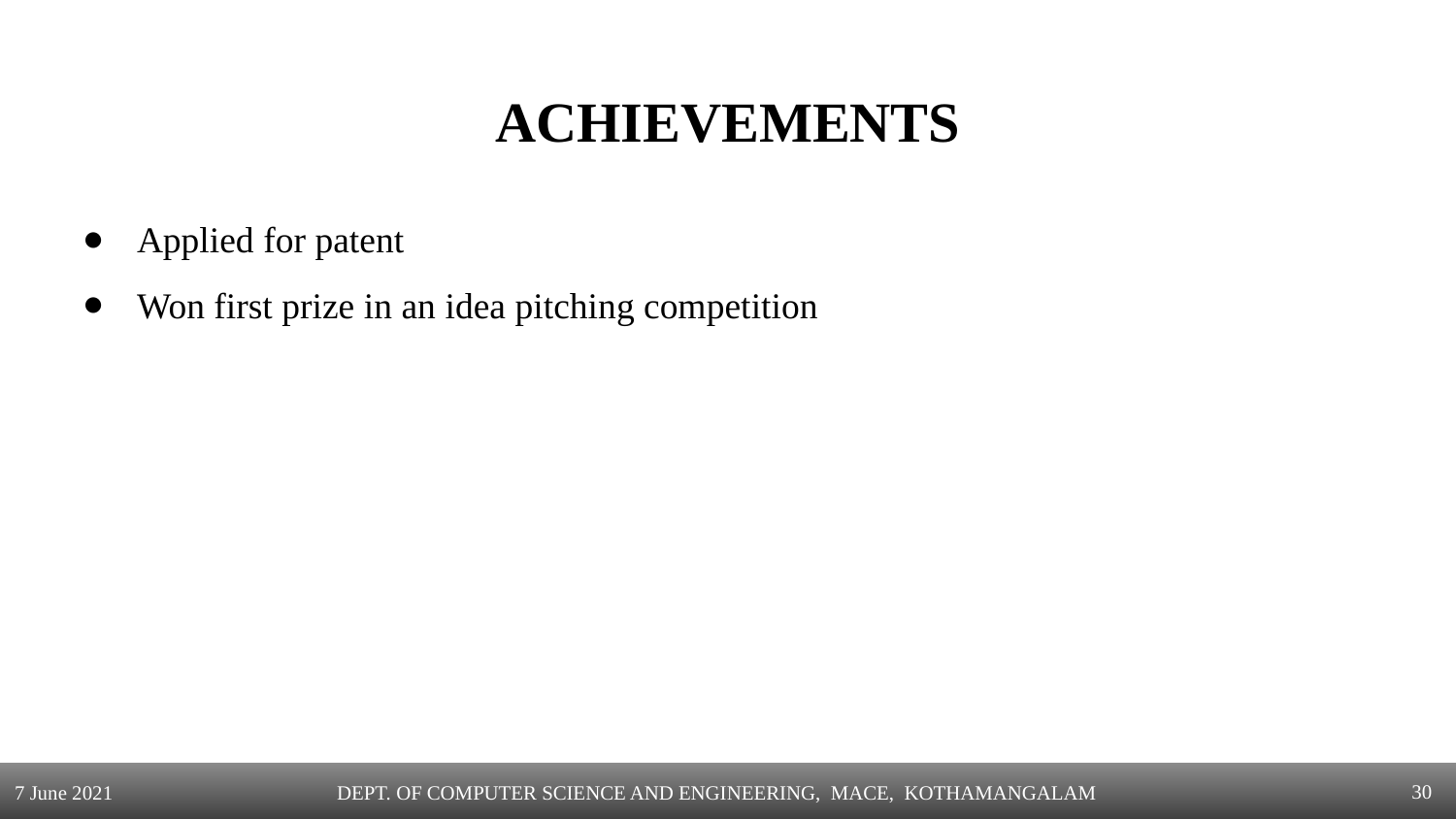

# ACHIEVEMENTS
Applied for patent
Won first prize in an idea pitching competition
30